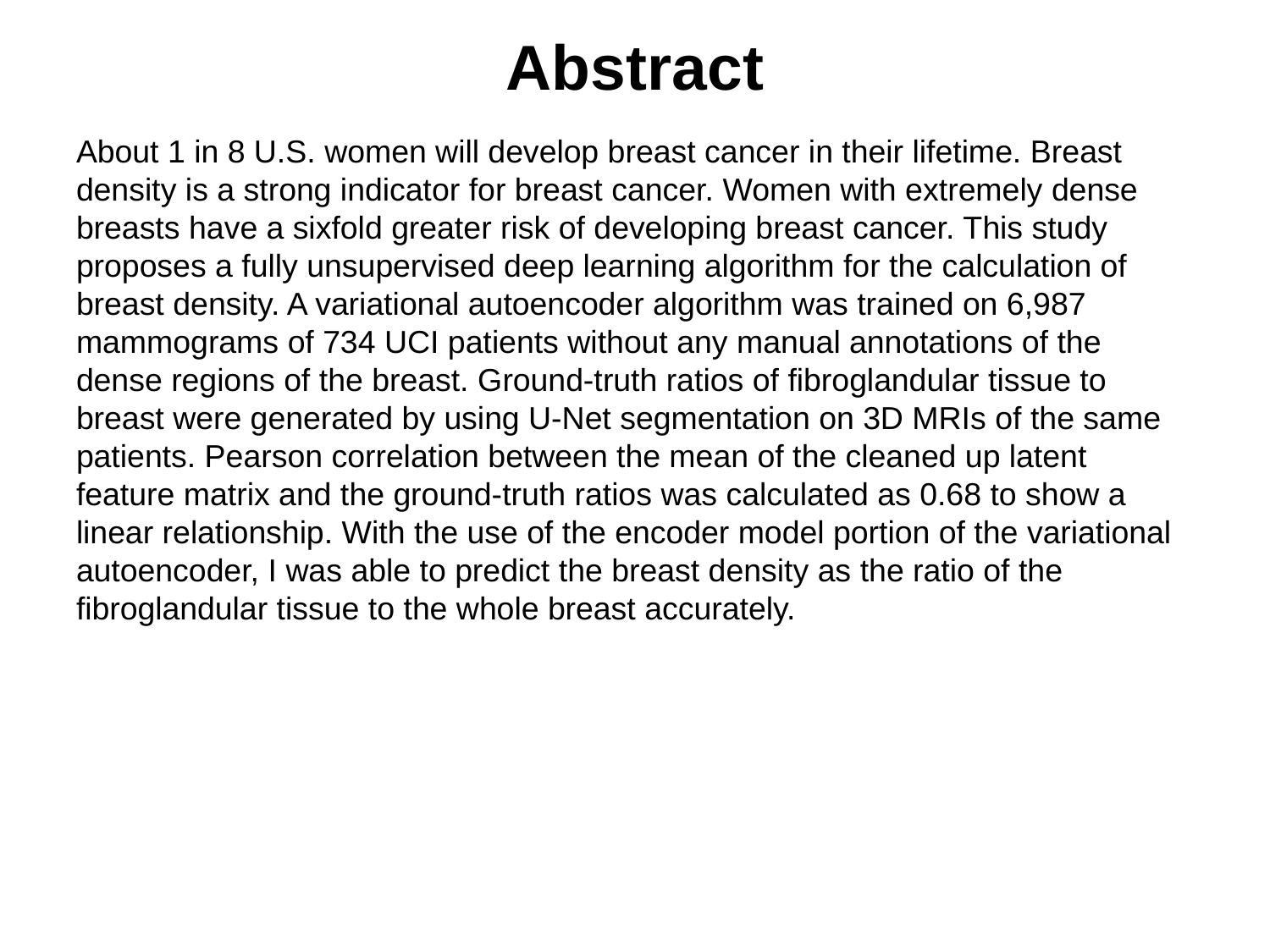

# Abstract
About 1 in 8 U.S. women will develop breast cancer in their lifetime. Breast density is a strong indicator for breast cancer. Women with extremely dense breasts have a sixfold greater risk of developing breast cancer. This study proposes a fully unsupervised deep learning algorithm for the calculation of breast density. A variational autoencoder algorithm was trained on 6,987 mammograms of 734 UCI patients without any manual annotations of the dense regions of the breast. Ground-truth ratios of fibroglandular tissue to breast were generated by using U-Net segmentation on 3D MRIs of the same patients. Pearson correlation between the mean of the cleaned up latent feature matrix and the ground-truth ratios was calculated as 0.68 to show a linear relationship. With the use of the encoder model portion of the variational autoencoder, I was able to predict the breast density as the ratio of the fibroglandular tissue to the whole breast accurately.